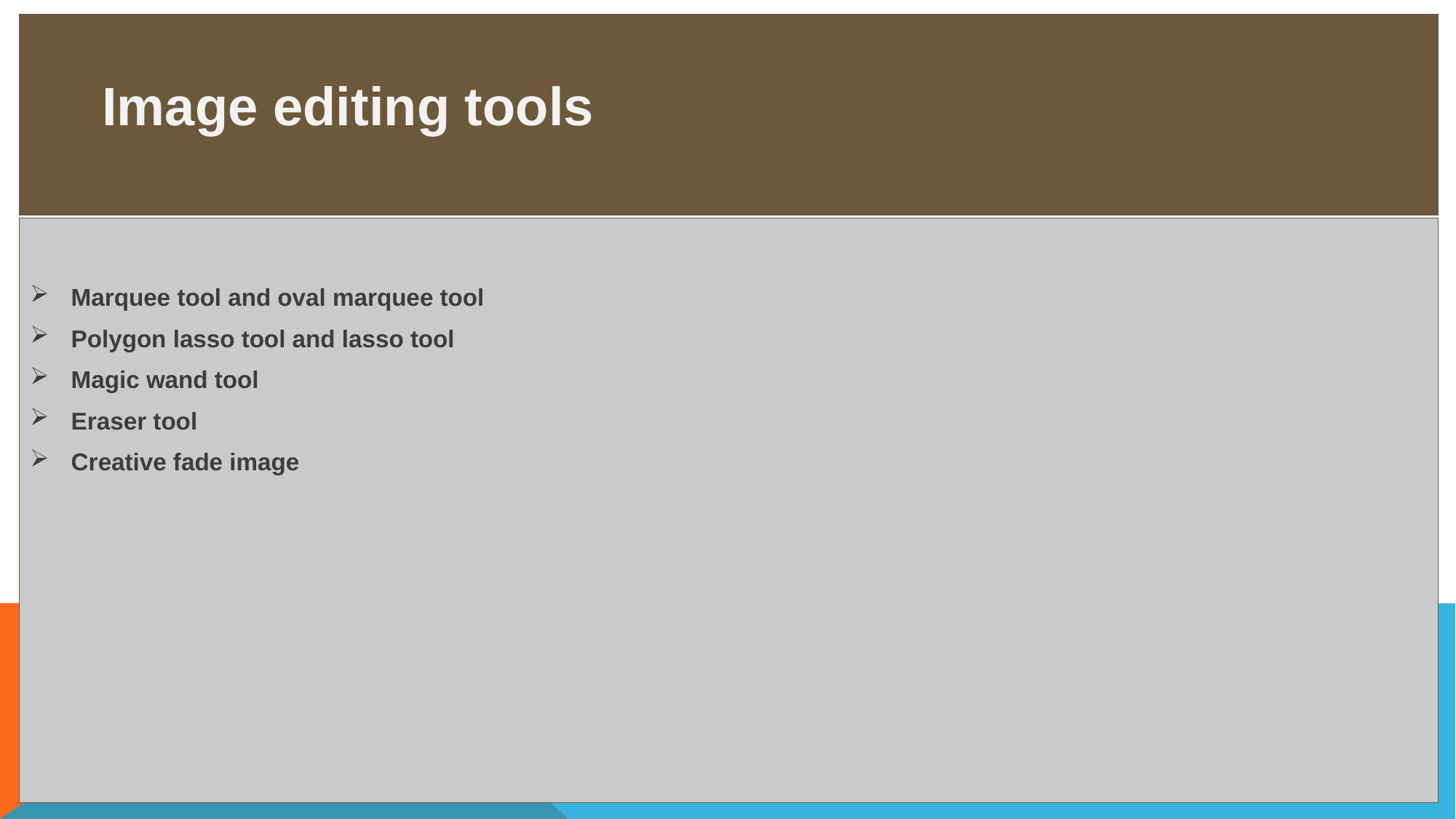

# Image editing tools

Marquee tool and oval marquee tool
Polygon lasso tool and lasso tool
Magic wand tool
Eraser tool
Creative fade image